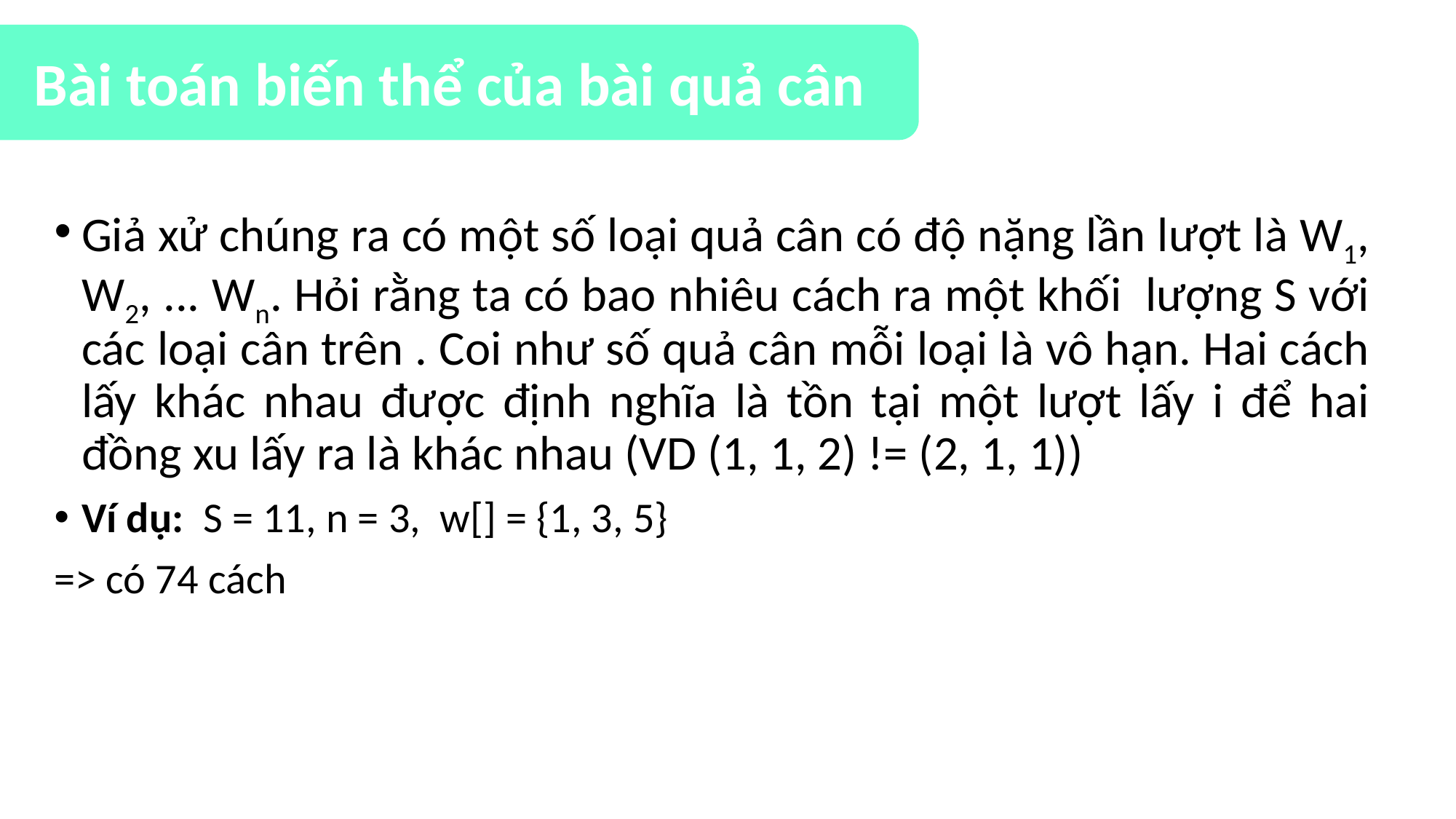

Bài toán biến thể của bài quả cân
Giả xử chúng ra có một số loại quả cân có độ nặng lần lượt là W1, W2, ... Wn. Hỏi rằng ta có bao nhiêu cách ra một khối  lượng S với các loại cân trên . Coi như số quả cân mỗi loại là vô hạn. Hai cách lấy khác nhau được định nghĩa là tồn tại một lượt lấy i để hai đồng xu lấy ra là khác nhau (VD (1, 1, 2) != (2, 1, 1))
Ví dụ:  S = 11, n = 3,  w[] = {1, 3, 5}
=> có 74 cách